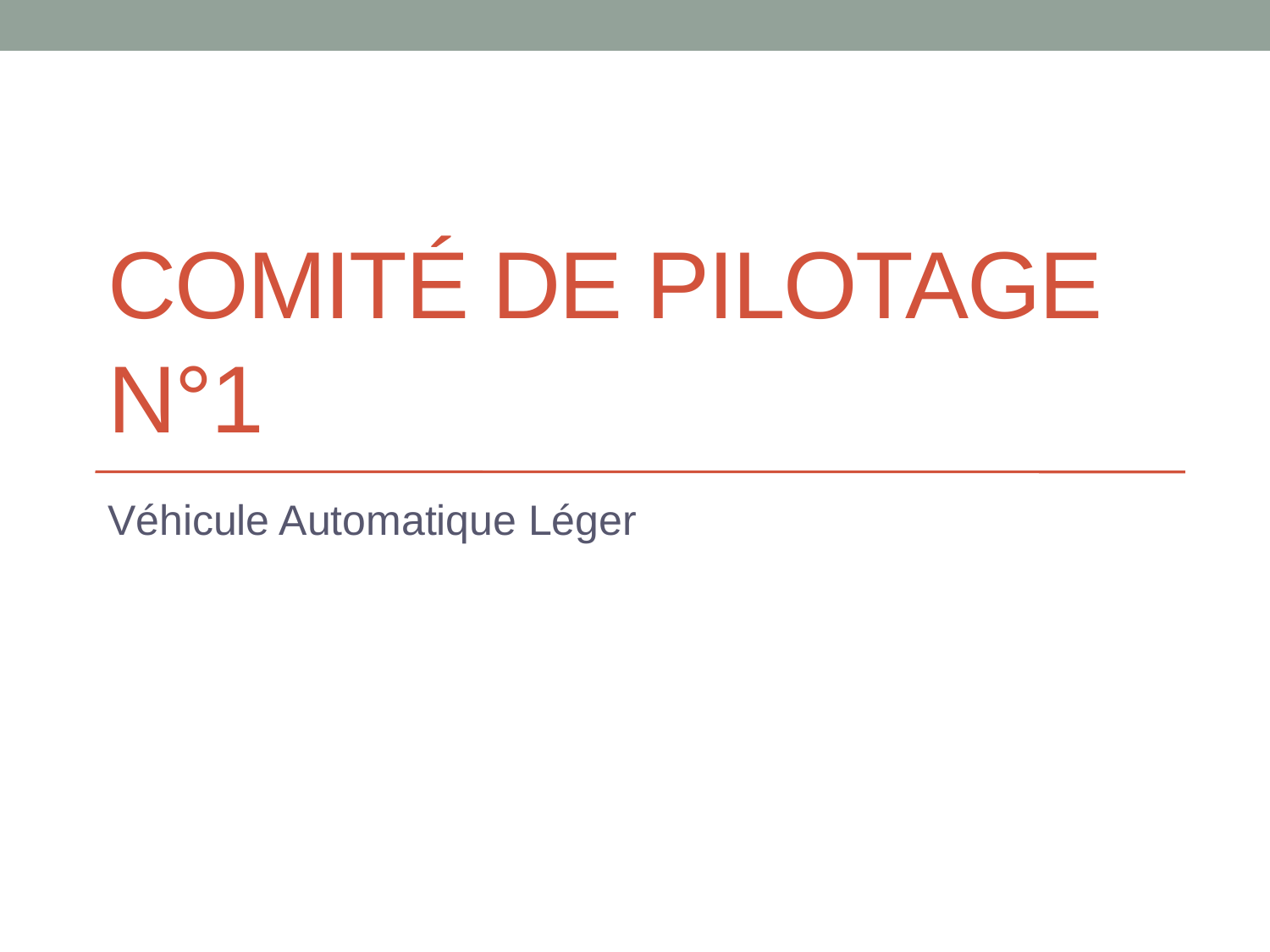

# Comité de pilotage N°1
Véhicule Automatique Léger